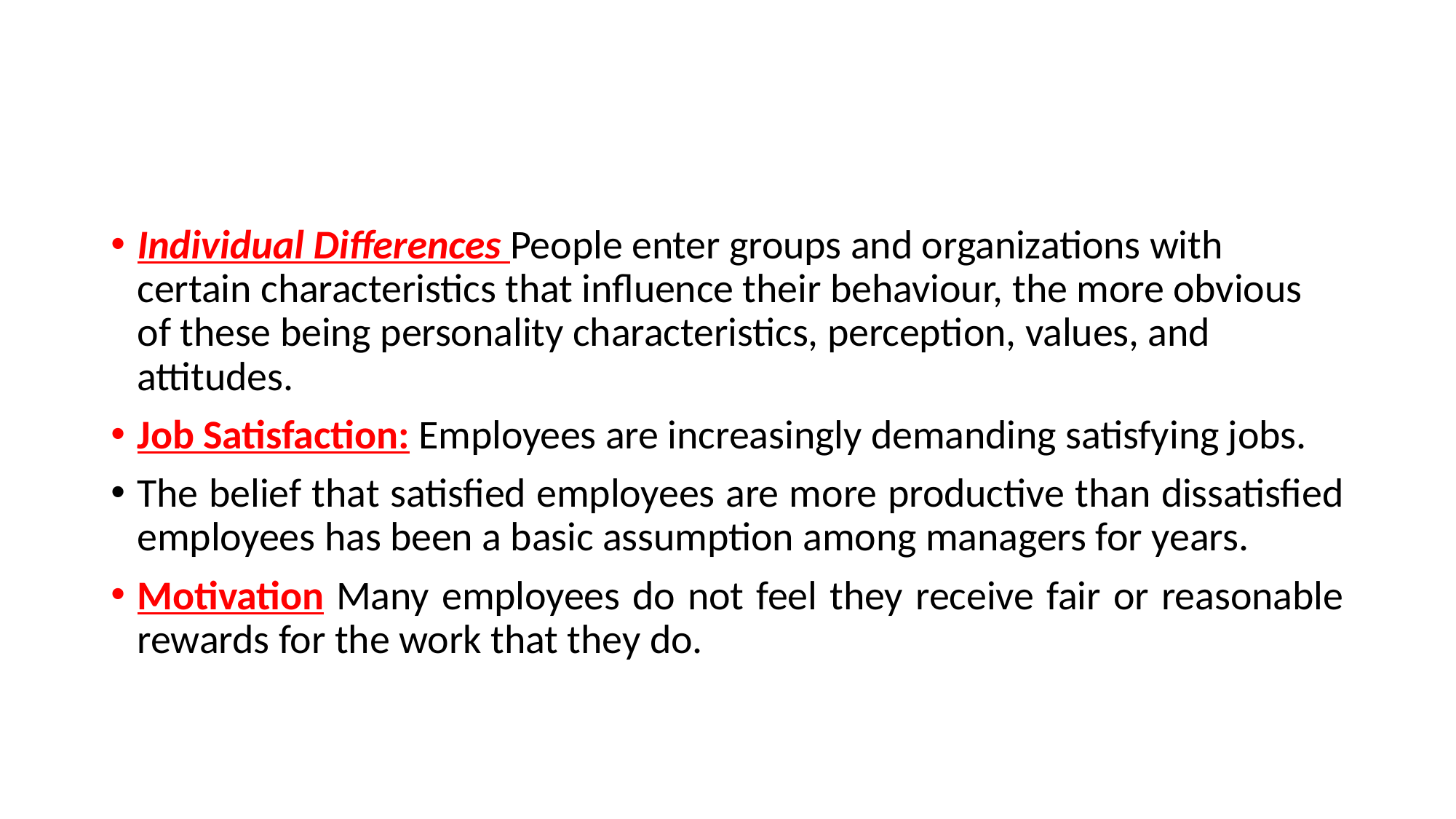

#
Individual Differences People enter groups and organizations with certain characteristics that influence their behaviour, the more obvious of these being personality characteristics, perception, values, and attitudes.
Job Satisfaction: Employees are increasingly demanding satisfying jobs.
The belief that satisfied employees are more productive than dissatisfied employees has been a basic assumption among managers for years.
Motivation Many employees do not feel they receive fair or reasonable rewards for the work that they do.